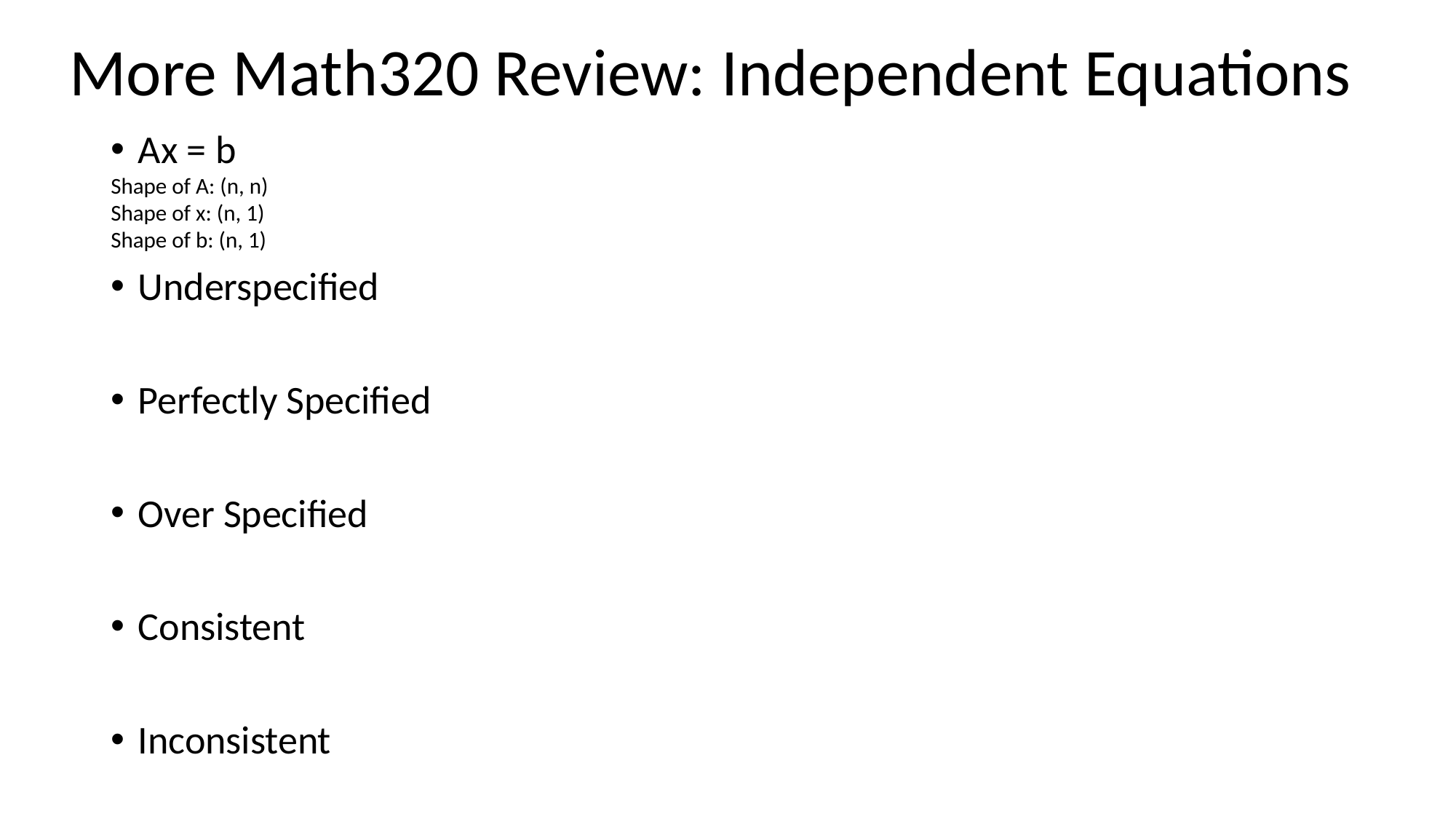

# More Math320 Review: Independent Equations
Ax = b
Shape of A: (n, n)
Shape of x: (n, 1)
Shape of b: (n, 1)
Underspecified

Perfectly Specified

Over Specified

Consistent

Inconsistent